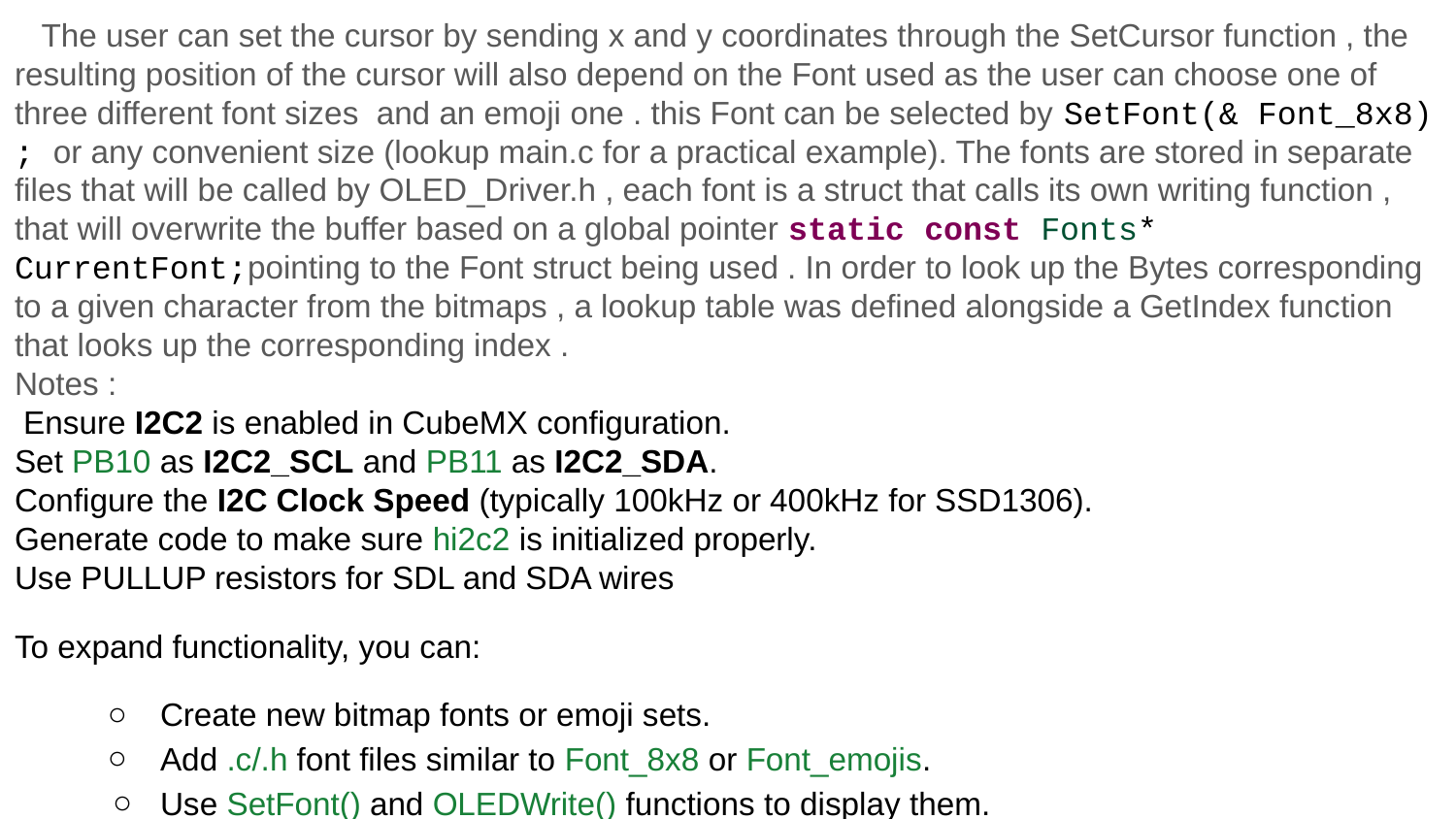

The user can set the cursor by sending x and y coordinates through the SetCursor function , the resulting position of the cursor will also depend on the Font used as the user can choose one of three different font sizes  and an emoji one . this Font can be selected by SetFont(& Font_8x8) ; or any convenient size (lookup main.c for a practical example). The fonts are stored in separate files that will be called by OLED_Driver.h , each font is a struct that calls its own writing function , that will overwrite the buffer based on a global pointer static const Fonts* CurrentFont;pointing to the Font struct being used . In order to look up the Bytes corresponding to a given character from the bitmaps , a lookup table was defined alongside a GetIndex function that looks up the corresponding index .
Notes :
 Ensure I2C2 is enabled in CubeMX configuration.
Set PB10 as I2C2_SCL and PB11 as I2C2_SDA.
Configure the I2C Clock Speed (typically 100kHz or 400kHz for SSD1306).
Generate code to make sure hi2c2 is initialized properly.
Use PULLUP resistors for SDL and SDA wires
To expand functionality, you can:
Create new bitmap fonts or emoji sets.
Add .c/.h font files similar to Font_8x8 or Font_emojis.
Use SetFont() and OLEDWrite() functions to display them.